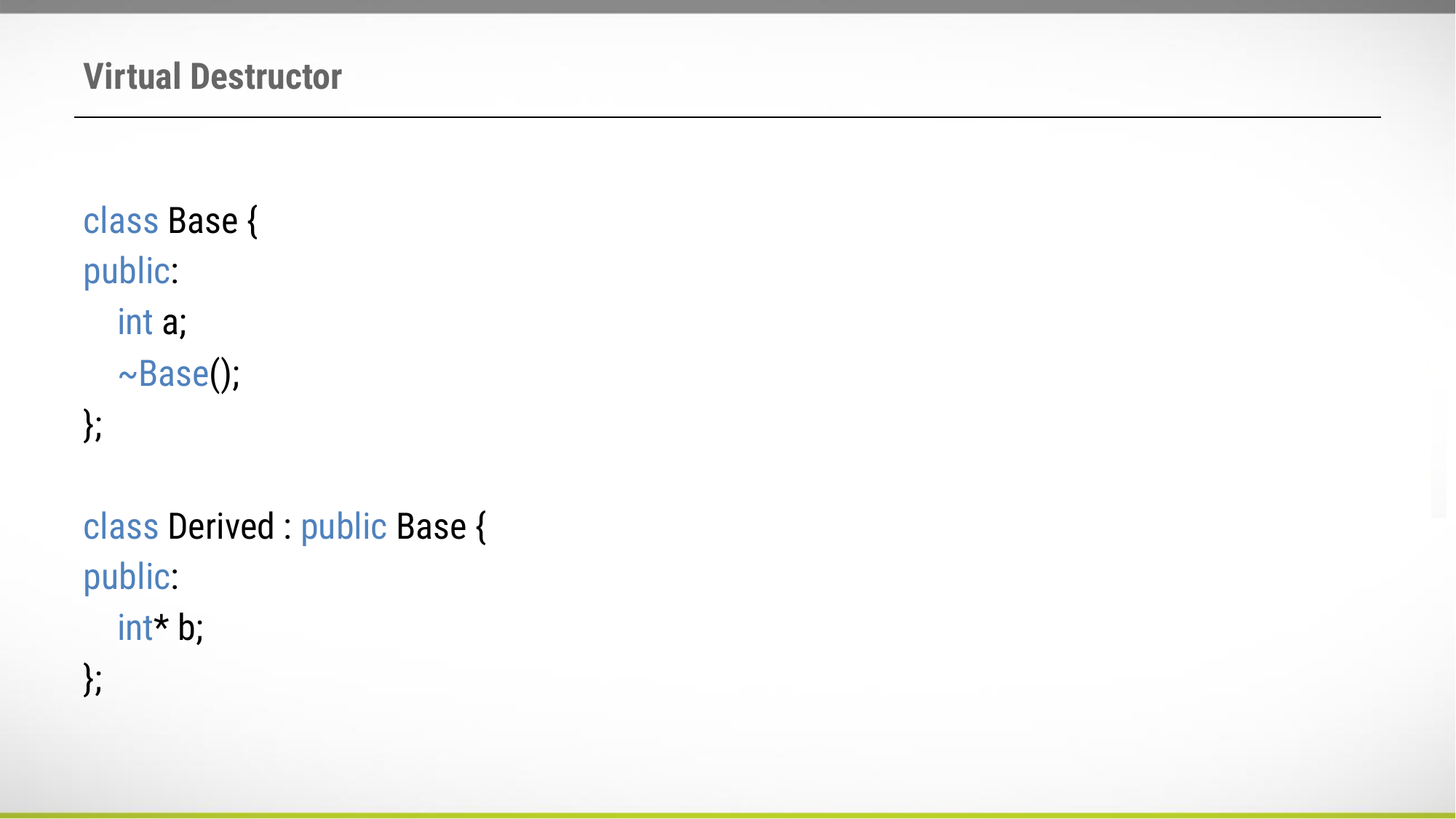

# Virtual Destructor
class Base {
public:
    int a;
    ~Base();
};

class Derived : public Base {
public:
    int* b;
};